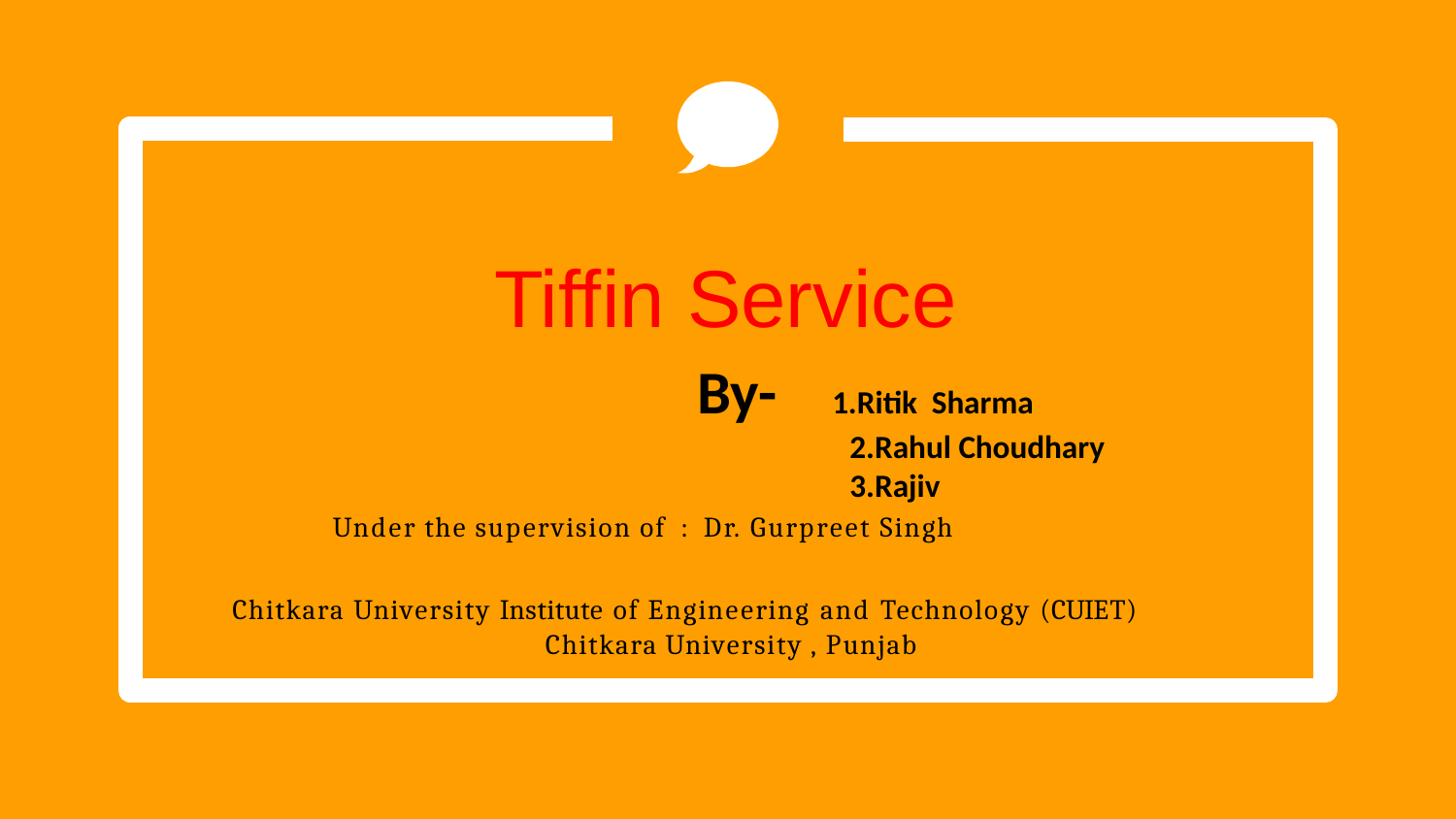

Tiffin Service

# By-    1.Ritik Sharma 2.Rahul Choudhary 3.Rajiv
      Under the supervision of : Dr. Gurpreet Singh

Chitkara University Institute of Engineering and Technology (CUIET)
Chitkara University , Punjab